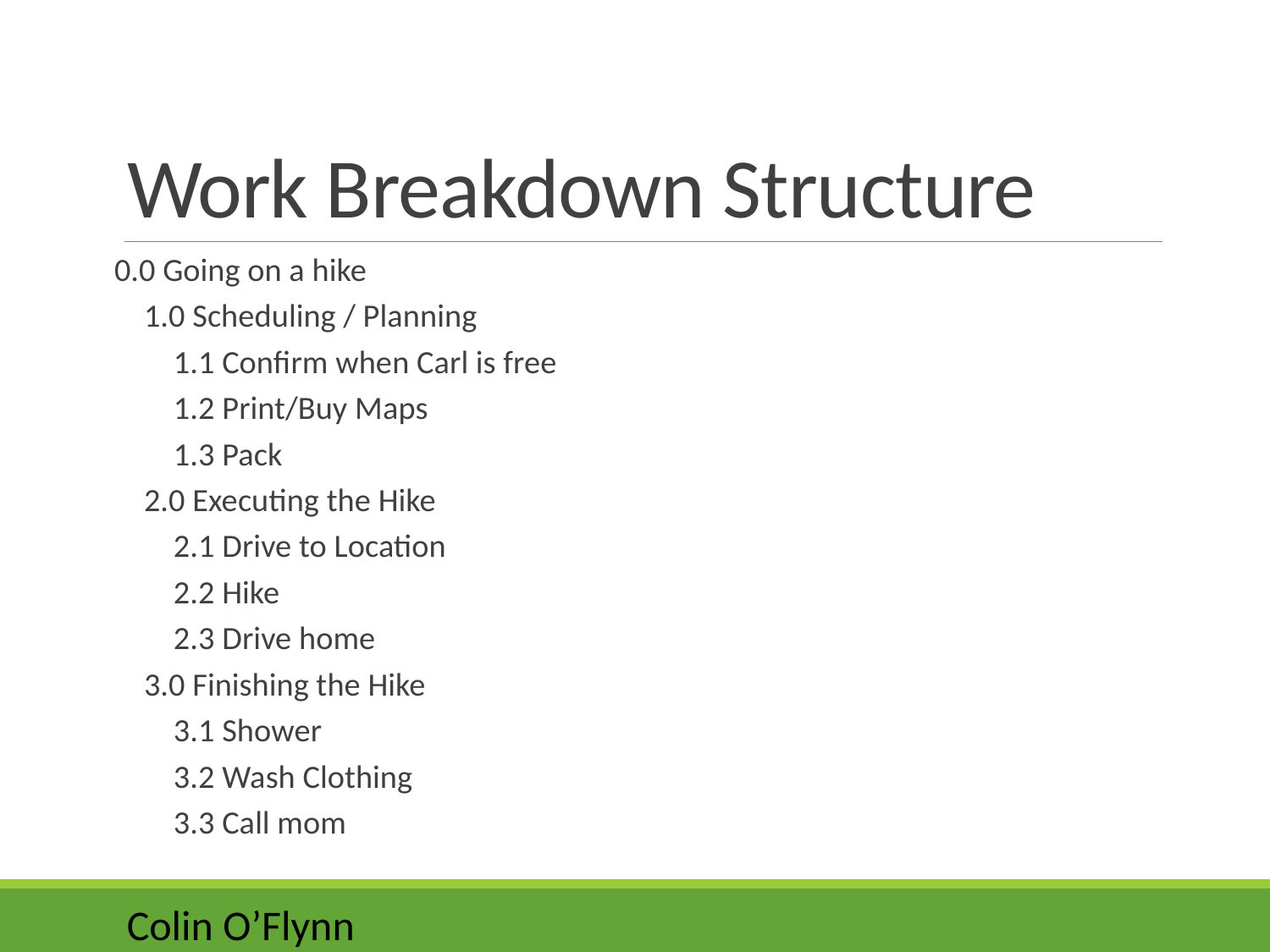

# Work Breakdown Structure
0.0 Going on a hike
    1.0 Scheduling / Planning
        1.1 Confirm when Carl is free
        1.2 Print/Buy Maps
        1.3 Pack
    2.0 Executing the Hike
        2.1 Drive to Location
        2.2 Hike
        2.3 Drive home
    3.0 Finishing the Hike
        3.1 Shower
        3.2 Wash Clothing
        3.3 Call mom